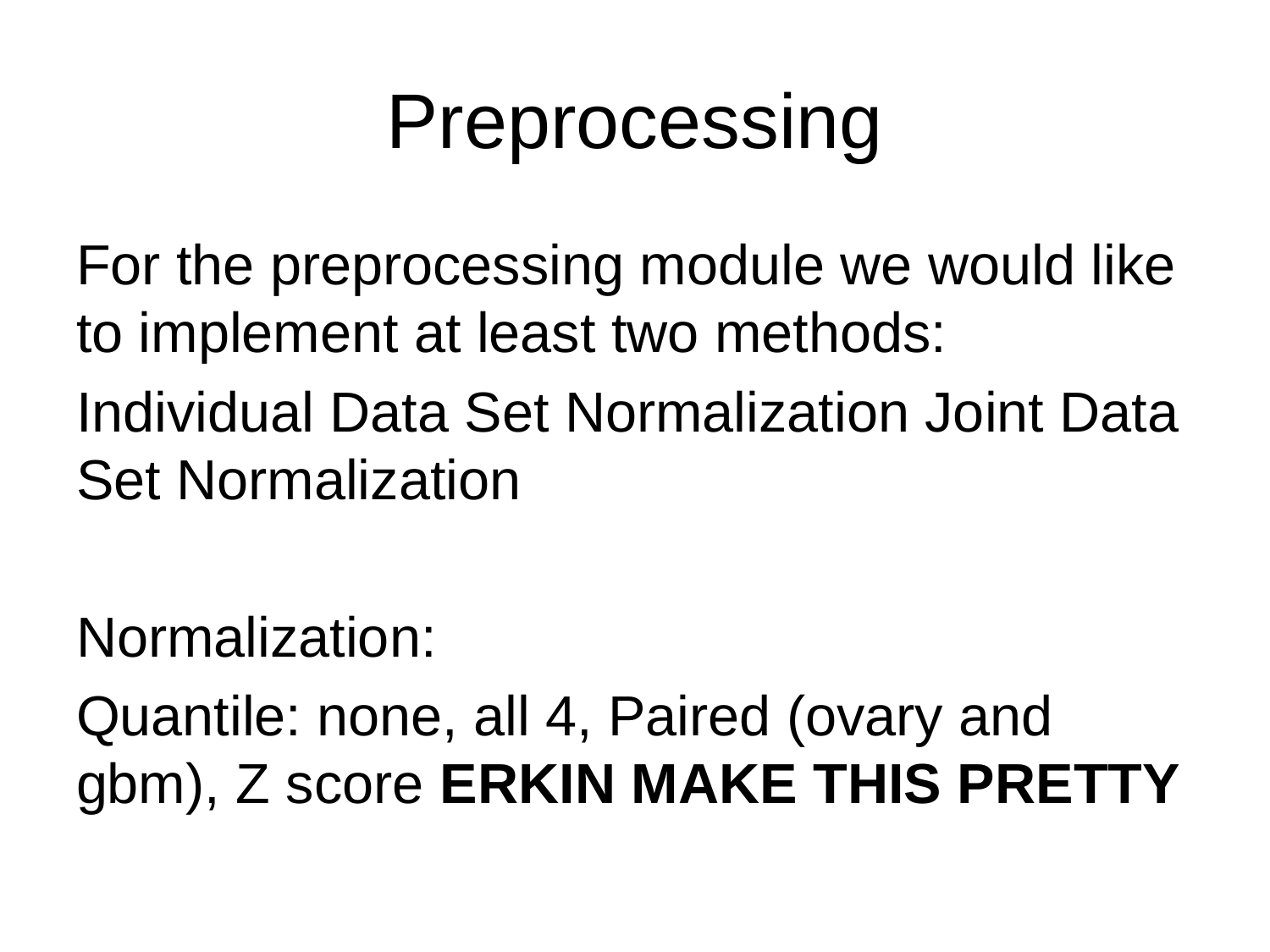

# Preprocessing
For the preprocessing module we would like to implement at least two methods:
Individual Data Set Normalization Joint Data Set Normalization

Normalization:
Quantile: none, all 4, Paired (ovary and gbm), Z score ERKIN MAKE THIS PRETTY